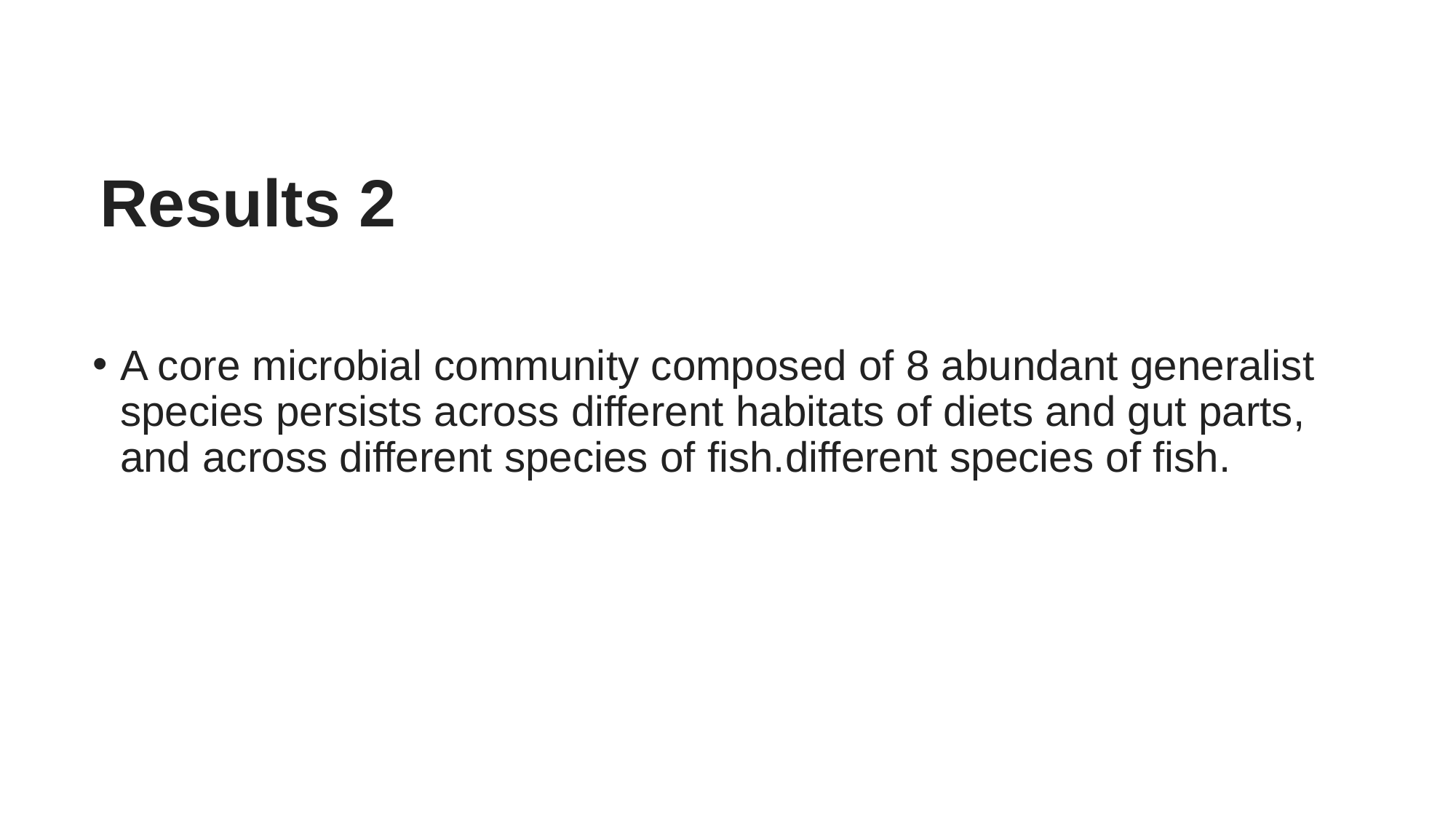

# Results 2
A core microbial community composed of 8 abundant generalist species persists across different habitats of diets and gut parts, and across different species of fish.different species of fish.